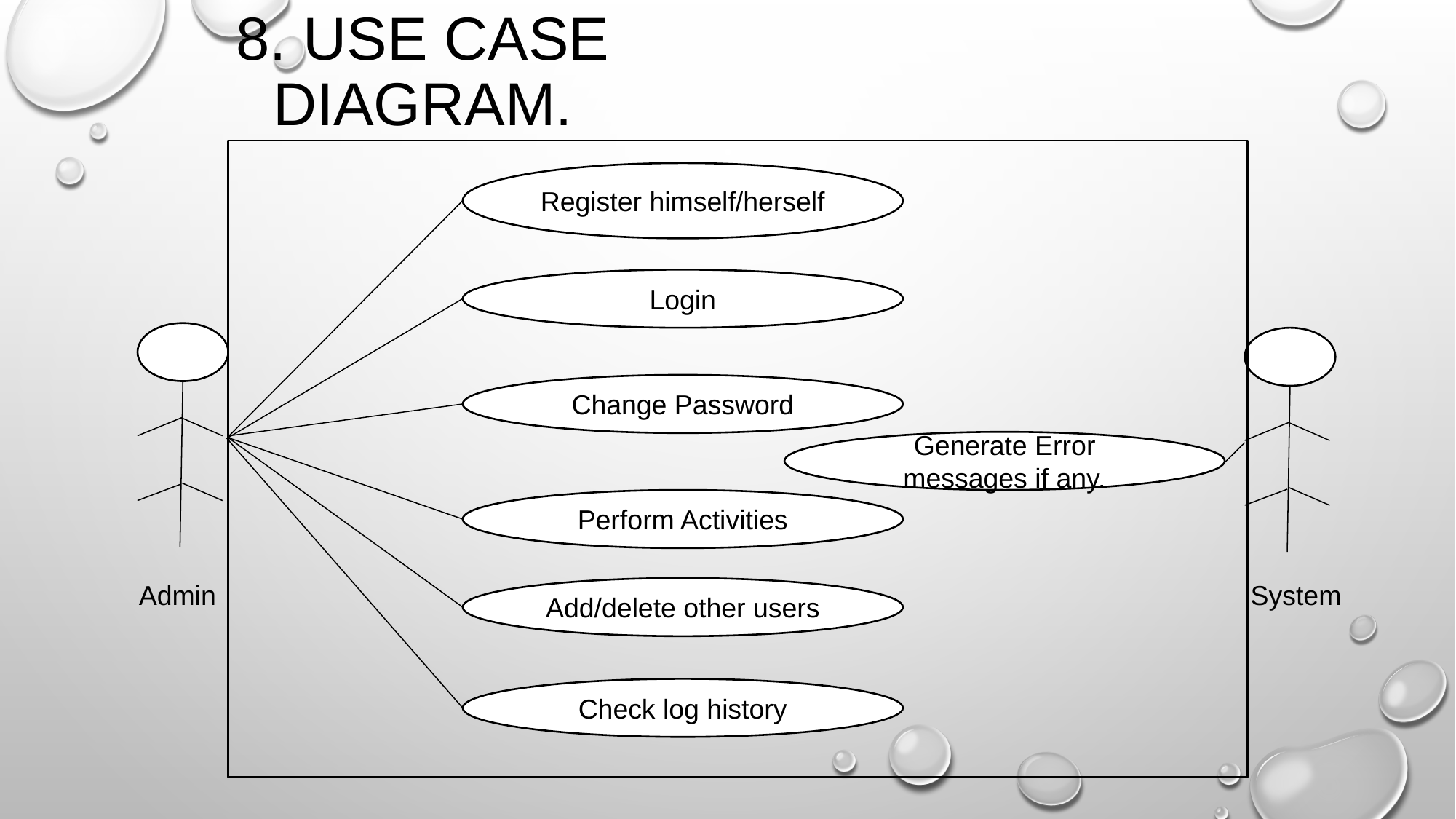

# 8. Use Case Diagram.

Register himself/herself
Login

Change Password
Generate Error messages if any.
Perform Activities
Admin
System
Add/delete other users
Check log history